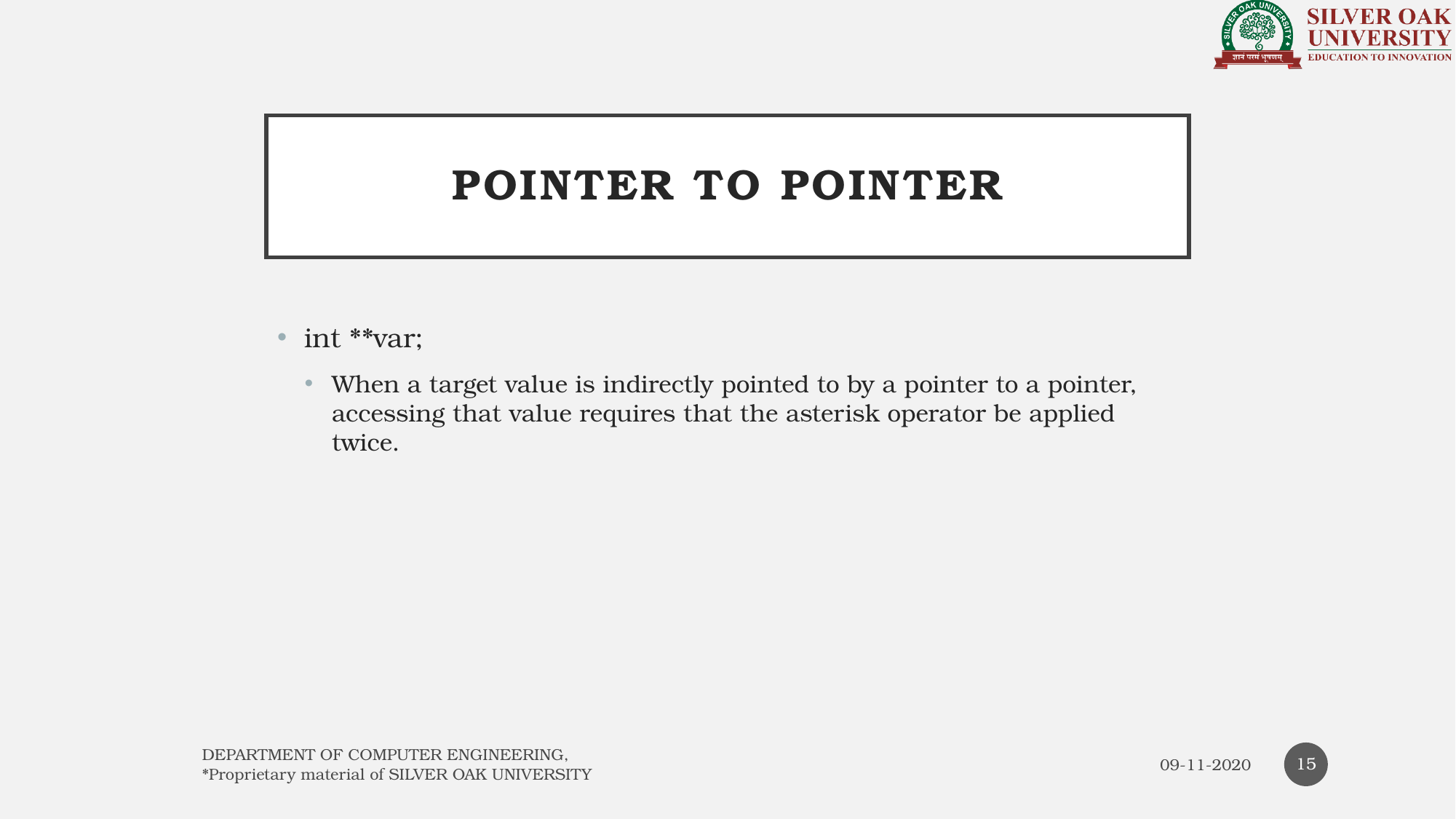

# Pointer to POINTER
int **var;
When a target value is indirectly pointed to by a pointer to a pointer, accessing that value requires that the asterisk operator be applied twice.
15
DEPARTMENT OF COMPUTER ENGINEERING,
*Proprietary material of SILVER OAK UNIVERSITY
09-11-2020